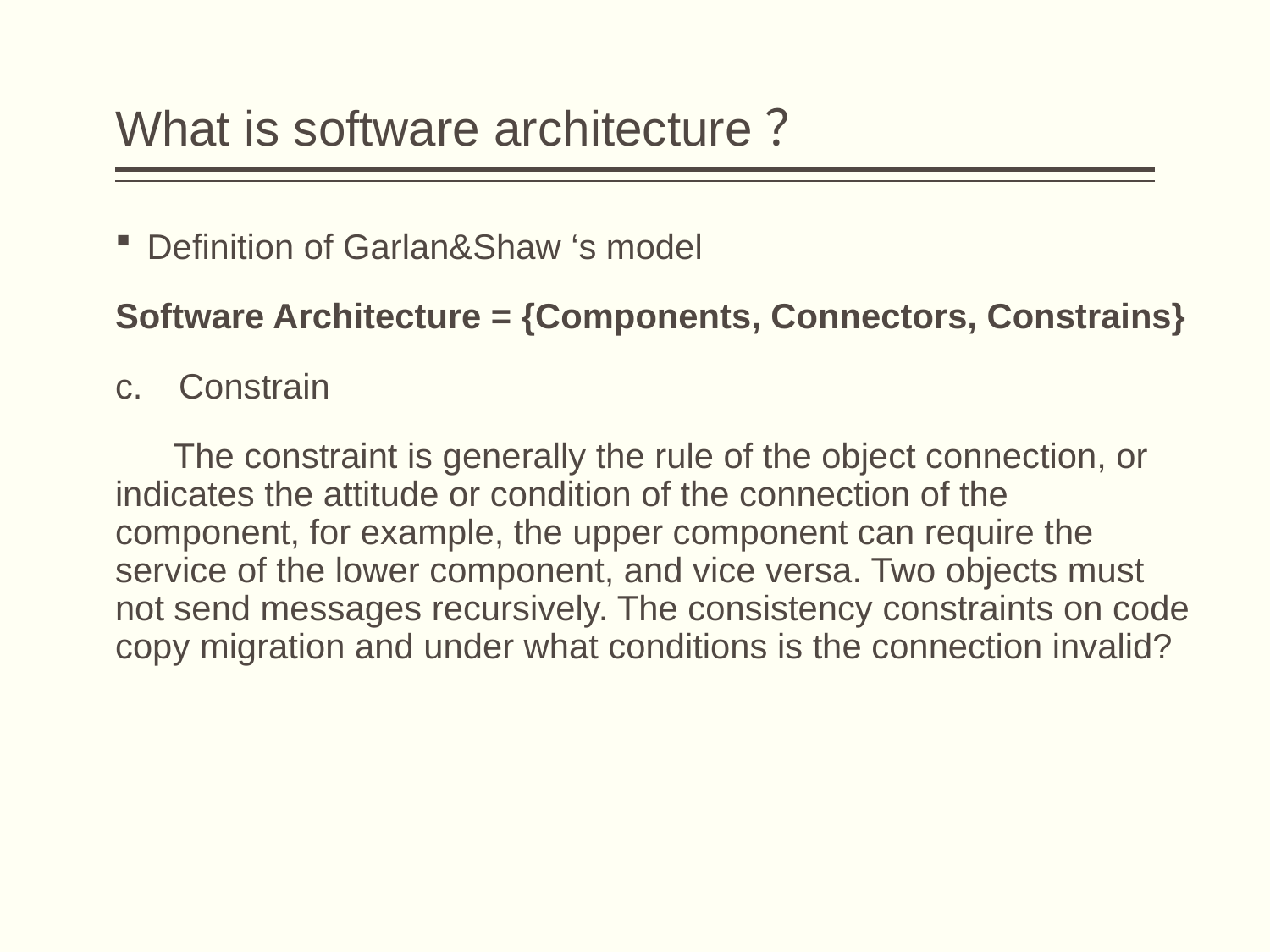

# What is software architecture？
Definition of Garlan&Shaw ‘s model
Software Architecture = {Components, Connectors, Constrains}
Constrain
      The constraint is generally the rule of the object connection, or indicates the attitude or condition of the connection of the component, for example, the upper component can require the service of the lower component, and vice versa. Two objects must not send messages recursively. The consistency constraints on code copy migration and under what conditions is the connection invalid?